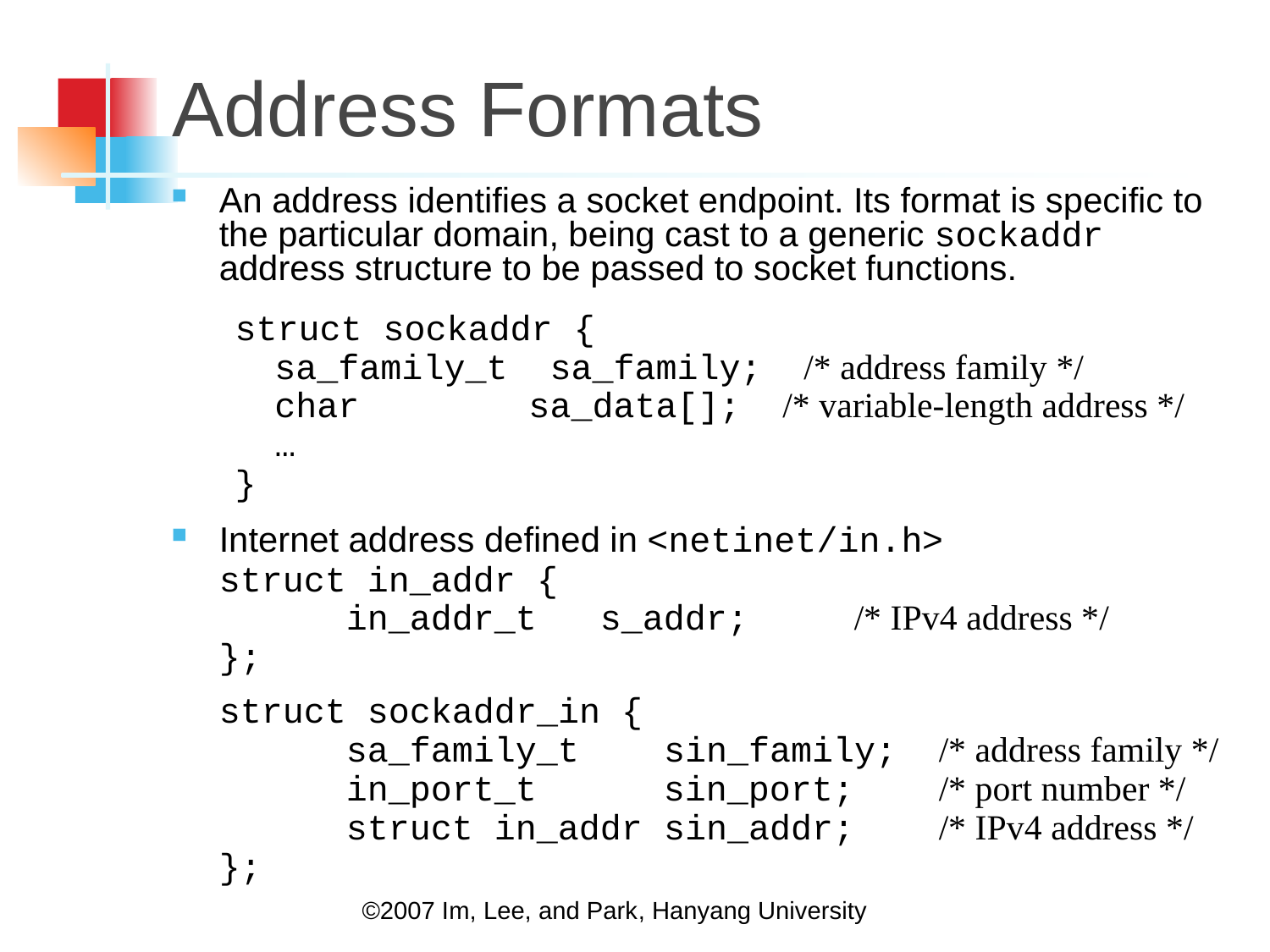

# Address Formats
An address identifies a socket endpoint. Its format is specific to the particular domain, being cast to a generic sockaddr address structure to be passed to socket functions.

struct sockaddr {
	sa_family_t  sa_family;  /* address family */
	char	      sa_data[];  /* variable-length address */
	…
}

Internet address defined in <netinet/in.h>
	struct in_addr {
		in_addr_t	s_addr; 	/* IPv4 address */
	};

	struct sockaddr_in {
		sa_family_t    sin_family;  /* address family */
		in_port_t	   sin_port;    /* port number */
		struct in_addr sin_addr;    /* IPv4 address */
	};
©2007 Im, Lee, and Park, Hanyang University